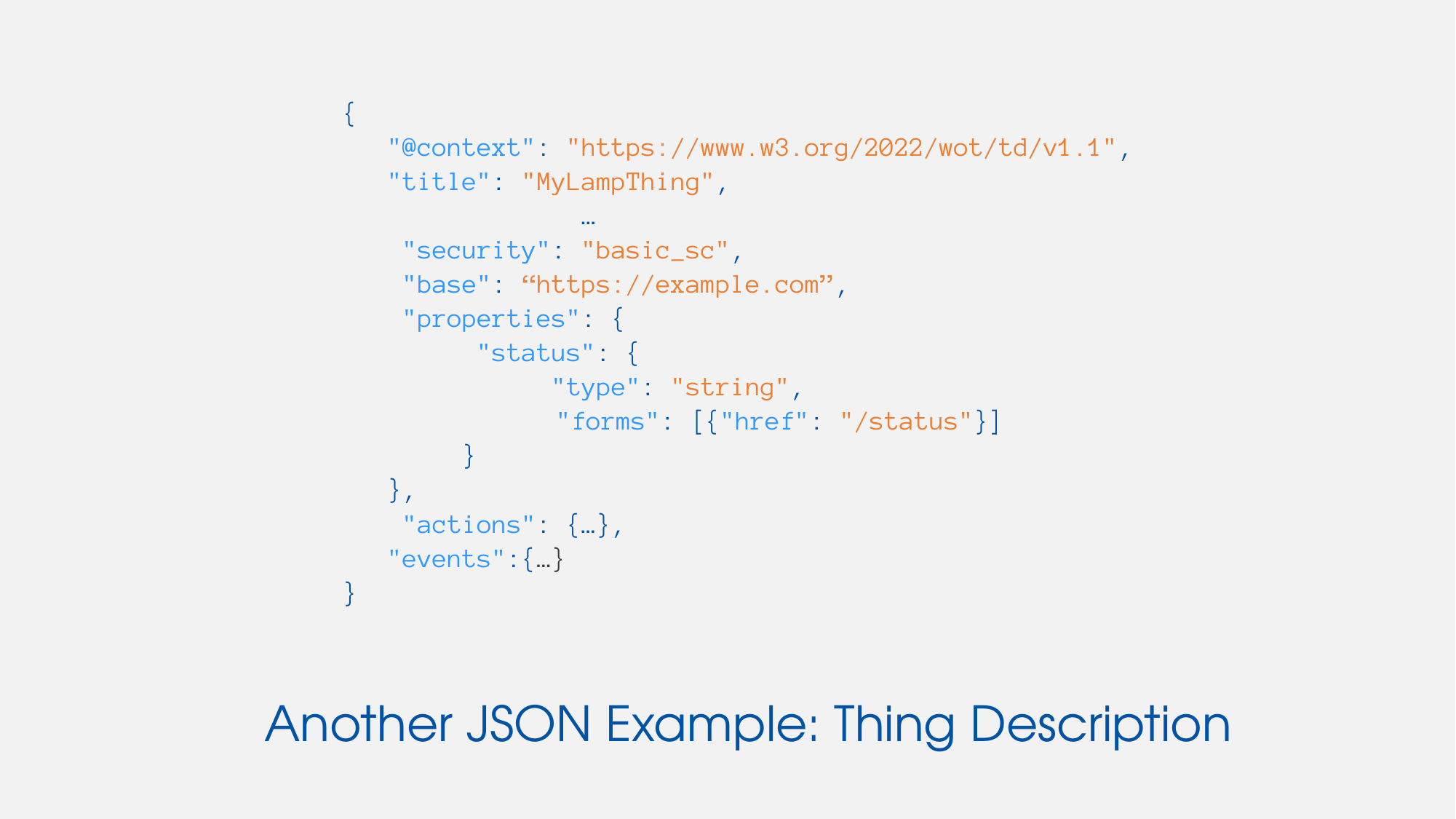

{
   "@context": "https://www.w3.org/2022/wot/td/v1.1",
   "title": "MyLampThing",
                …
    "security": "basic_sc",
    "base": “https://example.com”,
    "properties": {
         "status": {
              "type": "string",
	       "forms": [{"href": "/status"}]
        }
   },
    "actions": {…},
   "events":{…}
}
# Another JSON Example: Thing Description